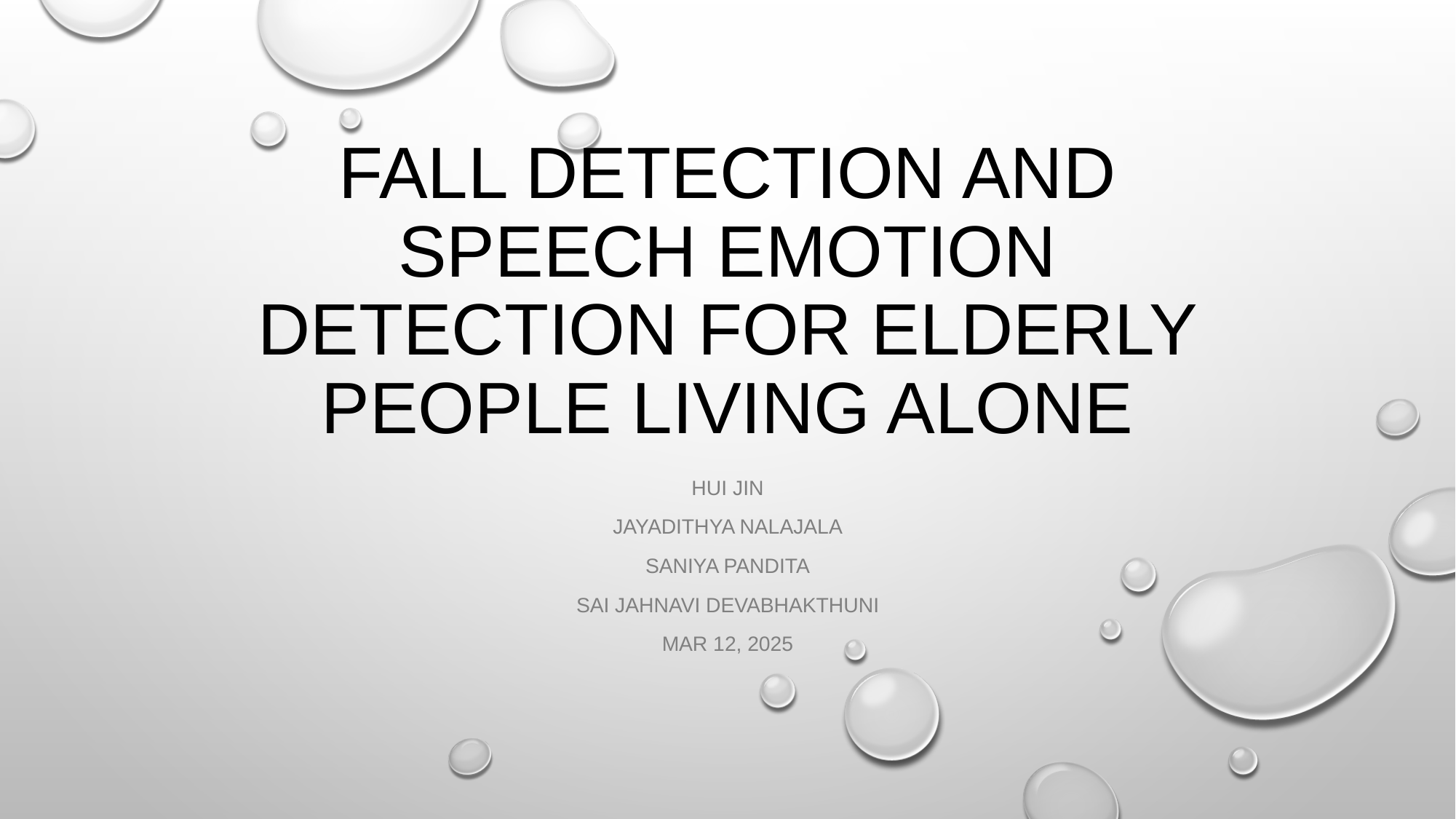

# Fall Detection and Speech Emotion Detection for elderly people living alone
Hui Jin
Jayadithya Nalajala
Saniya Pandita
Sai Jahnavi Devabhakthuni
Mar 12, 2025